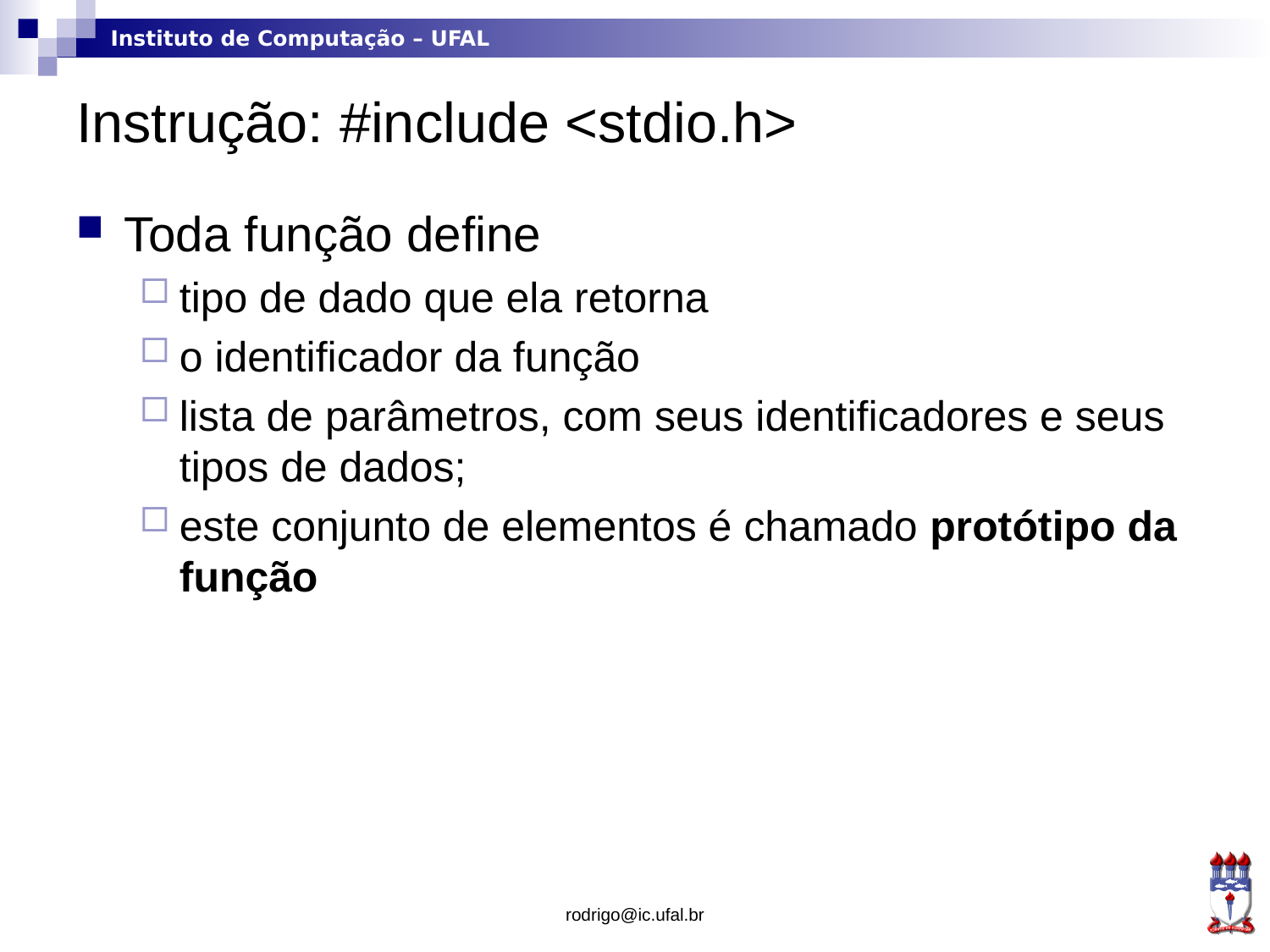

# Instrução: #include <stdio.h>
Toda função define
tipo de dado que ela retorna
o identificador da função
lista de parâmetros, com seus identificadores e seus tipos de dados;
este conjunto de elementos é chamado protótipo da função

rodrigo@ic.ufal.br